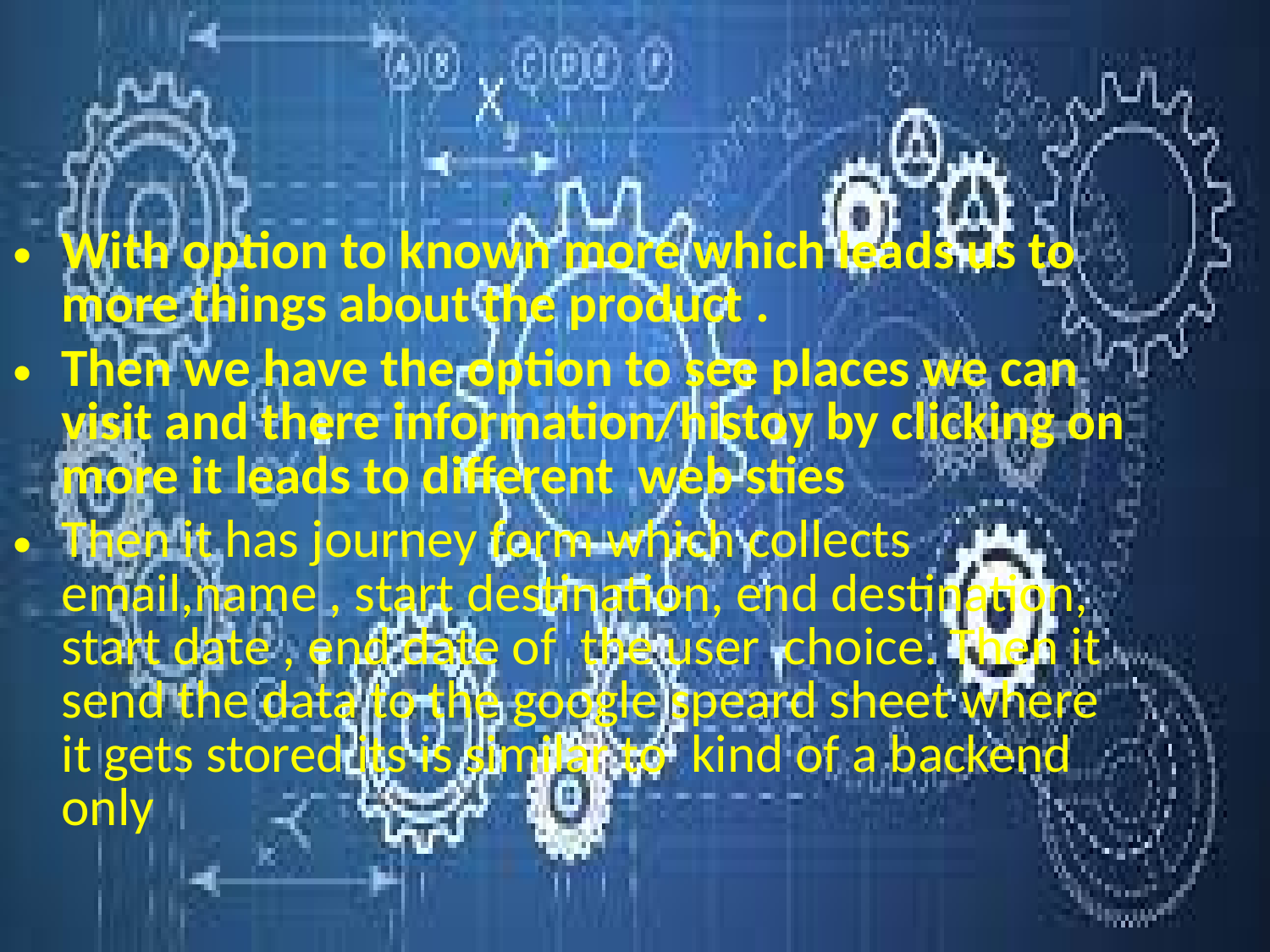

With option to known more which leads us to more things about the product .
Then we have the option to see places we can visit and there information/histoy by clicking on more it leads to different  web sties
Then it has journey form which collects email,name , start destination, end destination, start date , end date of  the user  choice. Then it send the data to the google speard sheet where it gets stored its is similar to  kind of a backend only